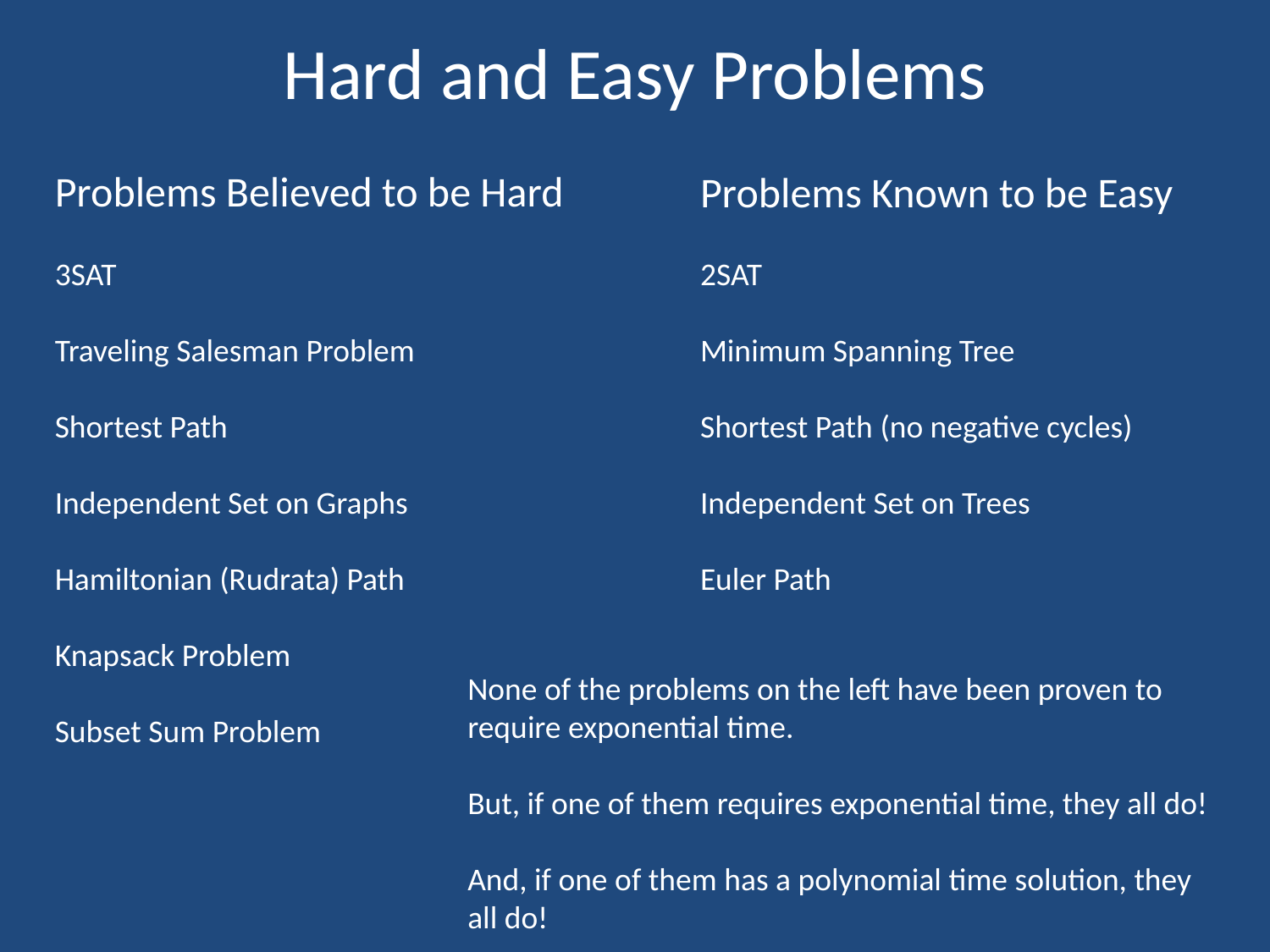

# Hard and Easy Problems
Problems Believed to be Hard

3SAT

Traveling Salesman Problem

Shortest Path

Independent Set on Graphs

Hamiltonian (Rudrata) Path

Knapsack Problem

Subset Sum Problem

Problems Known to be Easy

2SAT

Minimum Spanning Tree

Shortest Path (no negative cycles)

Independent Set on Trees

Euler Path

None of the problems on the left have been proven to require exponential time.

But, if one of them requires exponential time, they all do!

And, if one of them has a polynomial time solution, they all do!